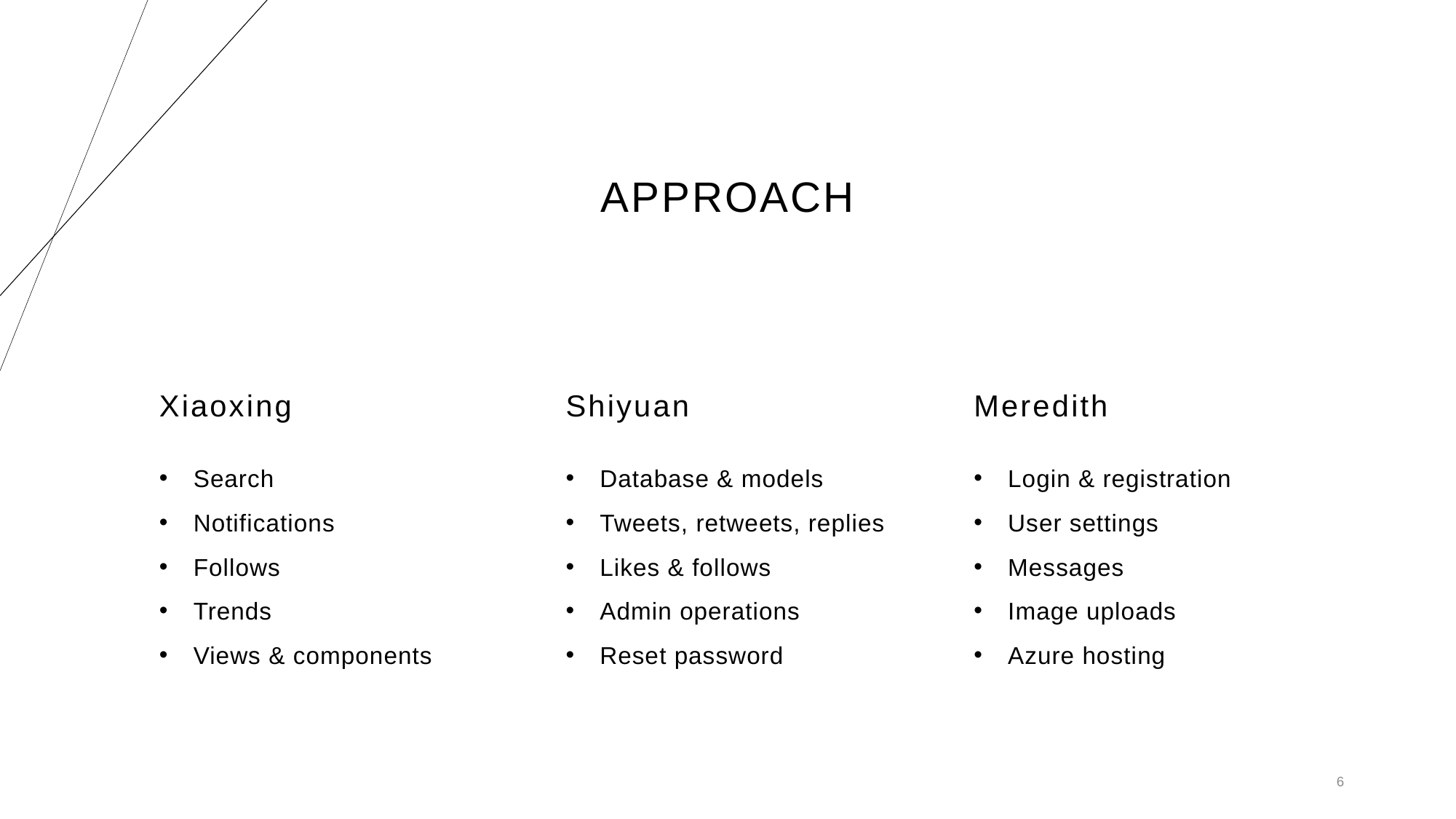

# Approach
Xiaoxing
Shiyuan
Meredith
Search
Notifications
Follows
Trends
Views & components
Database & models
Tweets, retweets, replies
Likes & follows
Admin operations
Reset password

Login & registration
User settings
Messages
Image uploads
Azure hosting

6